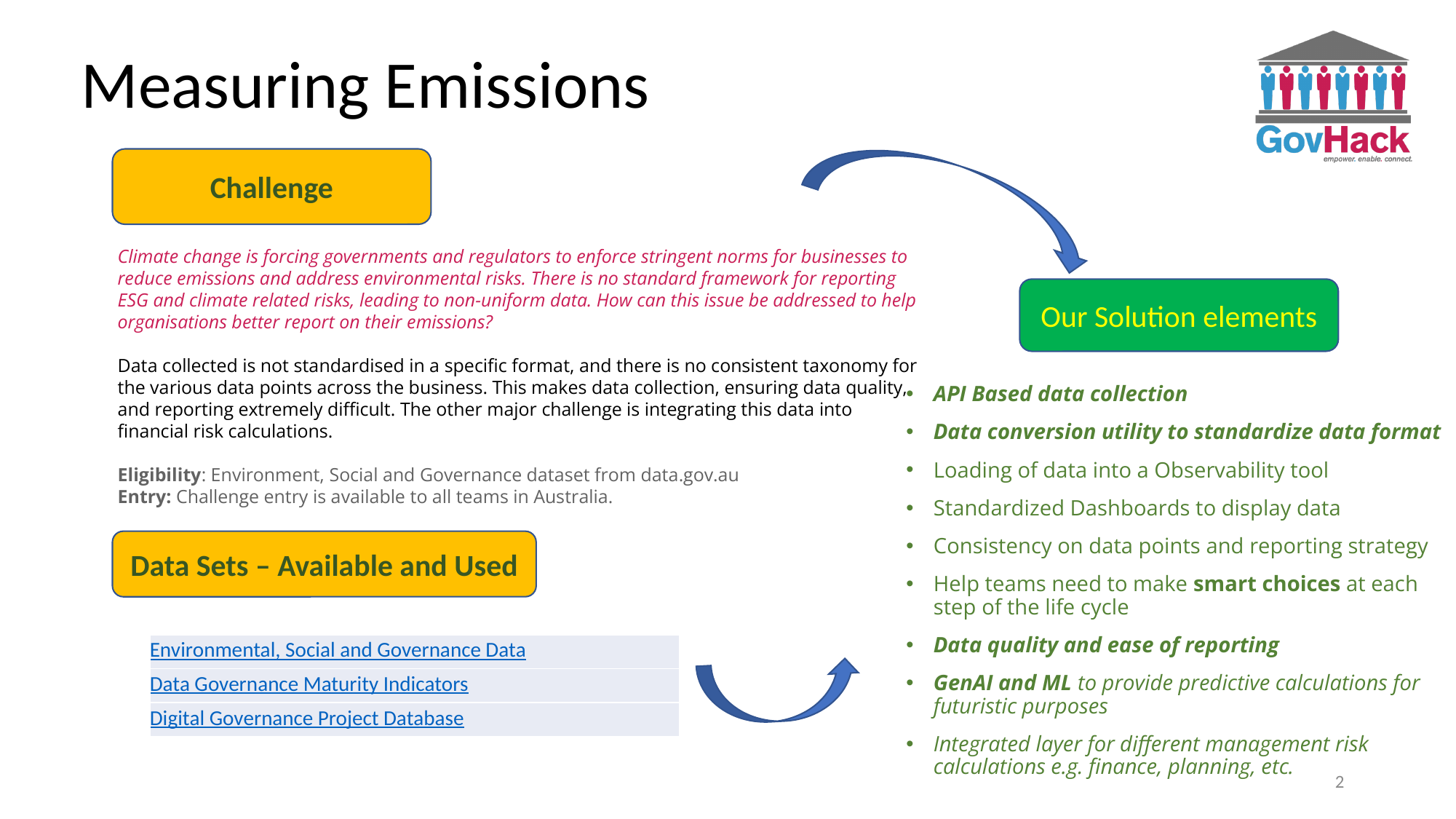

# Measuring Emissions

Challenge
Climate change is forcing governments and regulators to enforce stringent norms for businesses to reduce emissions and address environmental risks. There is no standard framework for reporting ESG and climate related risks, leading to non-uniform data. How can this issue be addressed to help organisations better report on their emissions?

Data collected is not standardised in a specific format, and there is no consistent taxonomy for the various data points across the business. This makes data collection, ensuring data quality, and reporting extremely difficult. The other major challenge is integrating this data into financial risk calculations.

Eligibility: Environment, Social and Governance dataset from data.gov.au
Entry: Challenge entry is available to all teams in Australia.
Our Solution elements
API Based data collection
Data conversion utility to standardize data format
Loading of data into a Observability tool
Standardized Dashboards to display data
Consistency on data points and reporting strategy
Help teams need to make smart choices at each step of the life cycle
Data quality and ease of reporting
GenAI and ML to provide predictive calculations for futuristic purposes
Integrated layer for different management risk calculations e.g. finance, planning, etc.
Data Sets – Available and Used

| Environmental, Social and Governance Data |
| --- |
| Data Governance Maturity Indicators |
| Digital Governance Project Database |
2